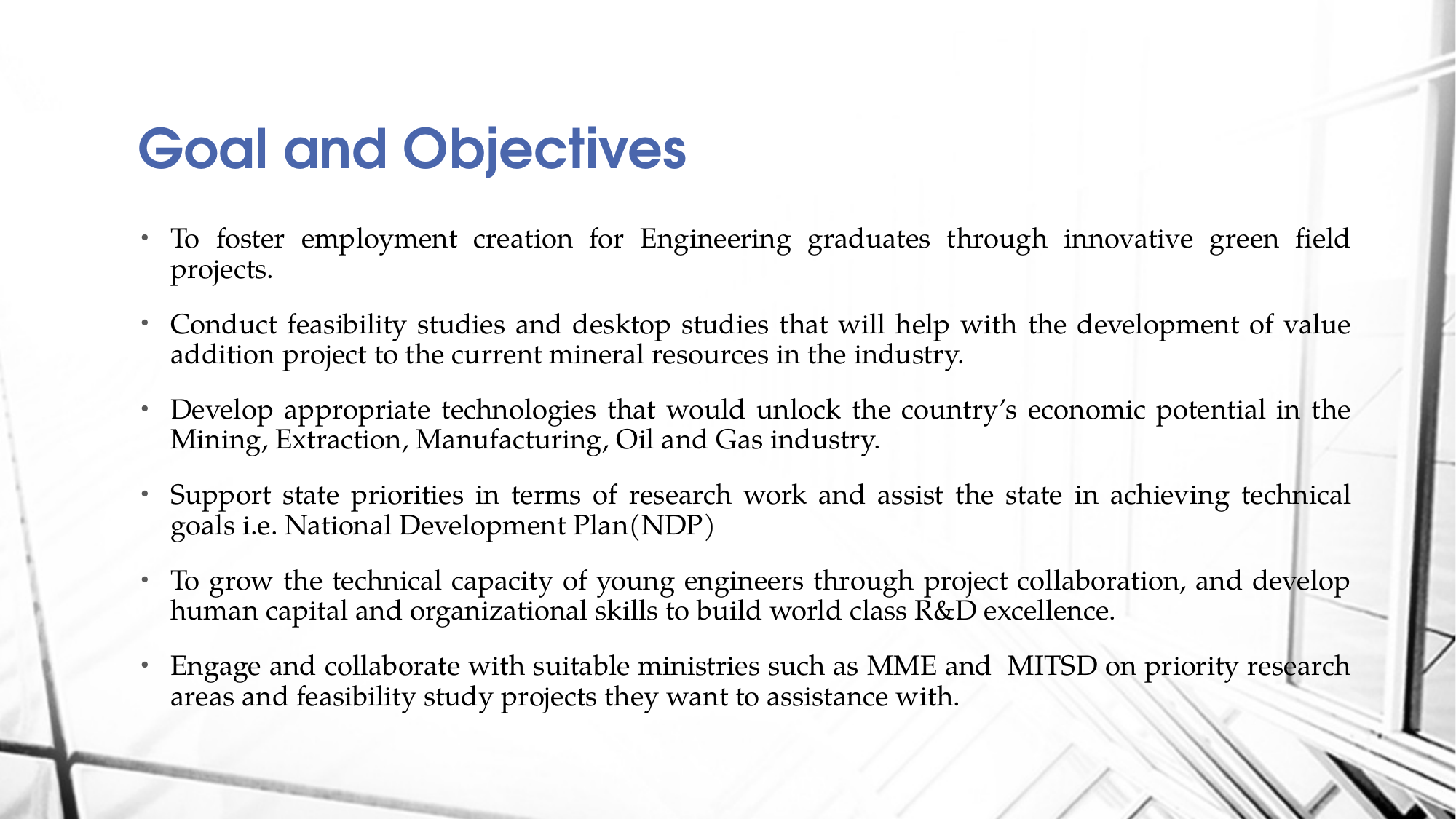

# Goal and Objectives
To foster employment creation for Engineering graduates through innovative green field projects.
Conduct feasibility studies and desktop studies that will help with the development of value addition project to the current mineral resources in the industry.
Develop appropriate technologies that would unlock the country’s economic potential in the Mining, Extraction, Manufacturing, Oil and Gas industry.
Support state priorities in terms of research work and assist the state in achieving technical goals i.e. National Development Plan(NDP)
To grow the technical capacity of young engineers through project collaboration, and develop human capital and organizational skills to build world class R&D excellence.
Engage and collaborate with suitable ministries such as MME and  MITSD on priority research areas and feasibility study projects they want to assistance with.